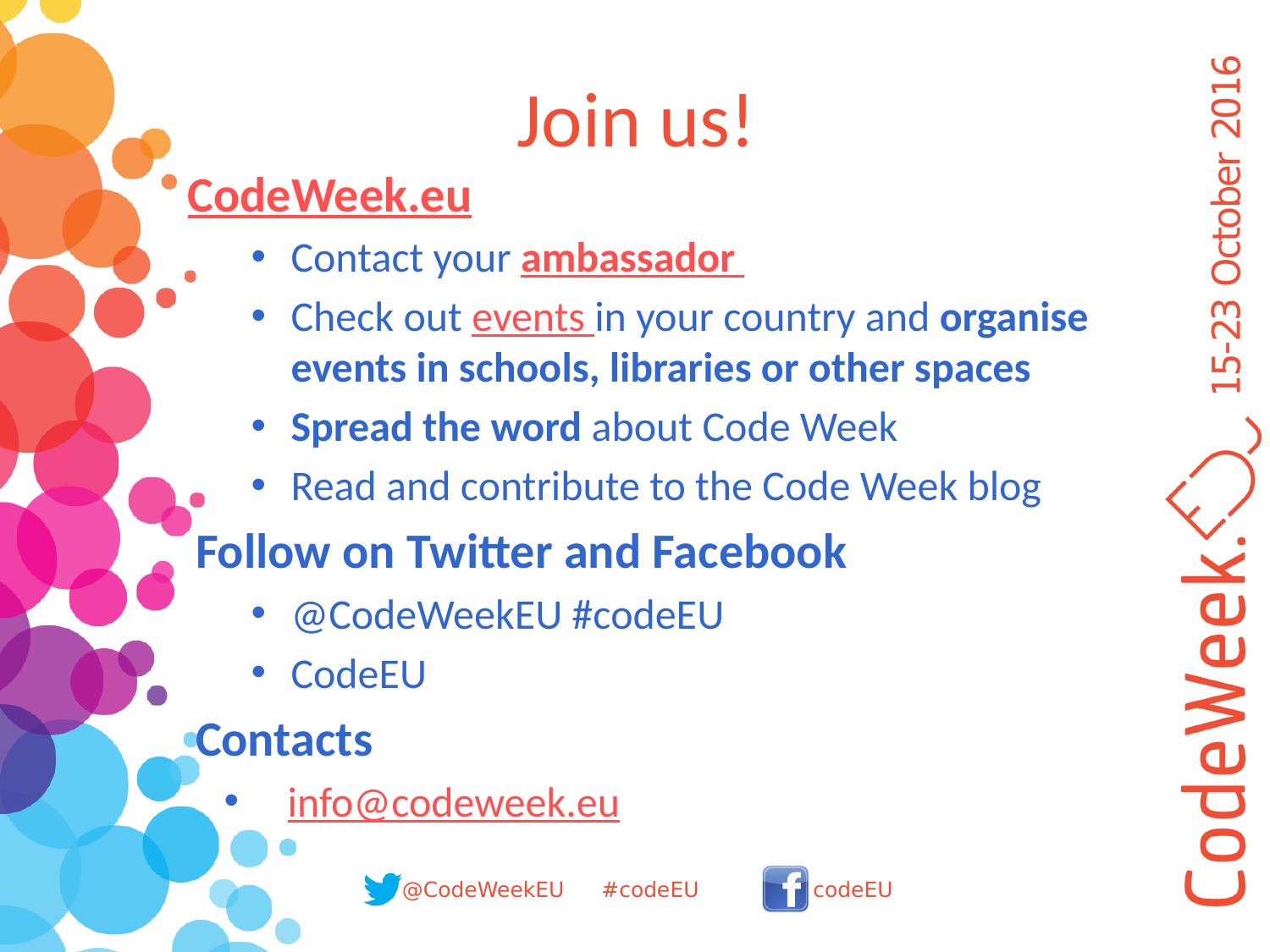

Join us!
CodeWeek.eu
Contact your ambassador
Check out events in your country and organise events in schools, libraries or other spaces
Spread the word about Code Week
Read and contribute to the Code Week blog
Follow on Twitter and Facebook
@CodeWeekEU #codeEU
CodeEU
Contacts
info@codeweek.eu